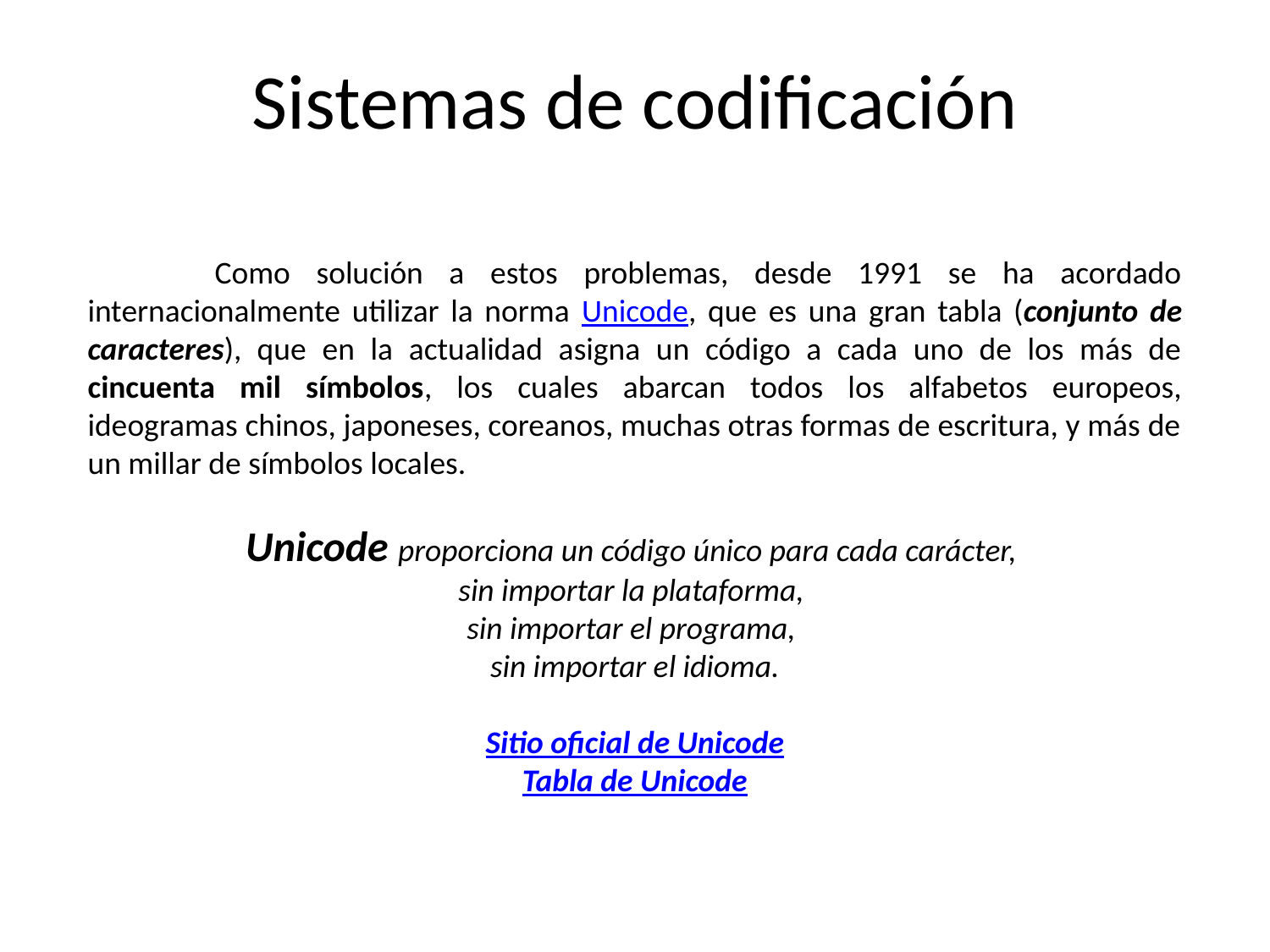

# Sistemas de codificación
	Como solución a estos problemas, desde 1991 se ha acordado internacionalmente utilizar la norma Unicode, que es una gran tabla (conjunto de caracteres), que en la actualidad asigna un código a cada uno de los más de cincuenta mil símbolos, los cuales abarcan todos los alfabetos europeos, ideogramas chinos, japoneses, coreanos, muchas otras formas de escritura, y más de un millar de símbolos locales.

Unicode proporciona un código único para cada carácter,
sin importar la plataforma,
sin importar el programa,
sin importar el idioma.

Sitio oficial de Unicode
Tabla de Unicode